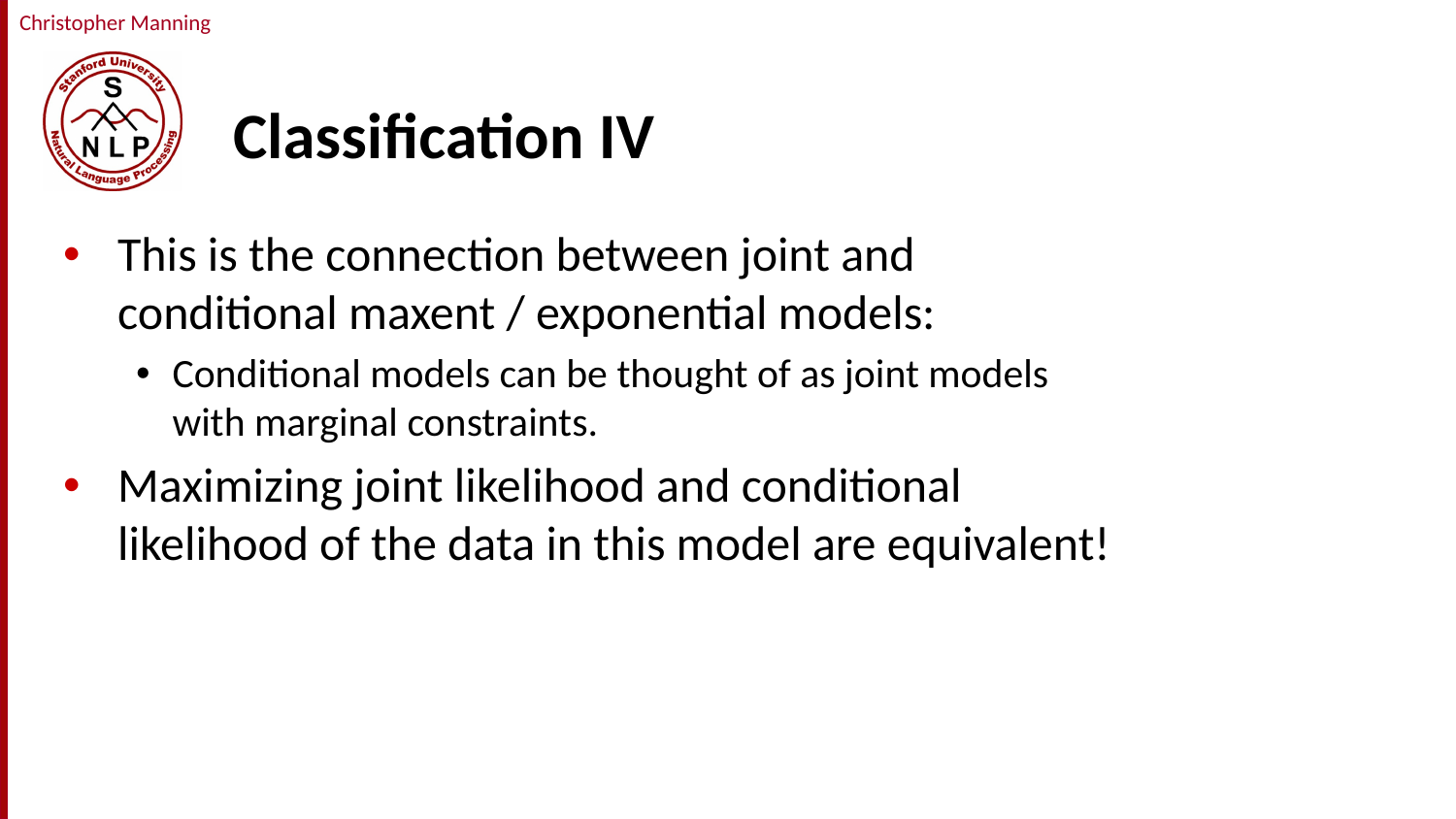

# Classification IV
This is the connection between joint and conditional maxent / exponential models:
Conditional models can be thought of as joint models with marginal constraints.
Maximizing joint likelihood and conditional likelihood of the data in this model are equivalent!